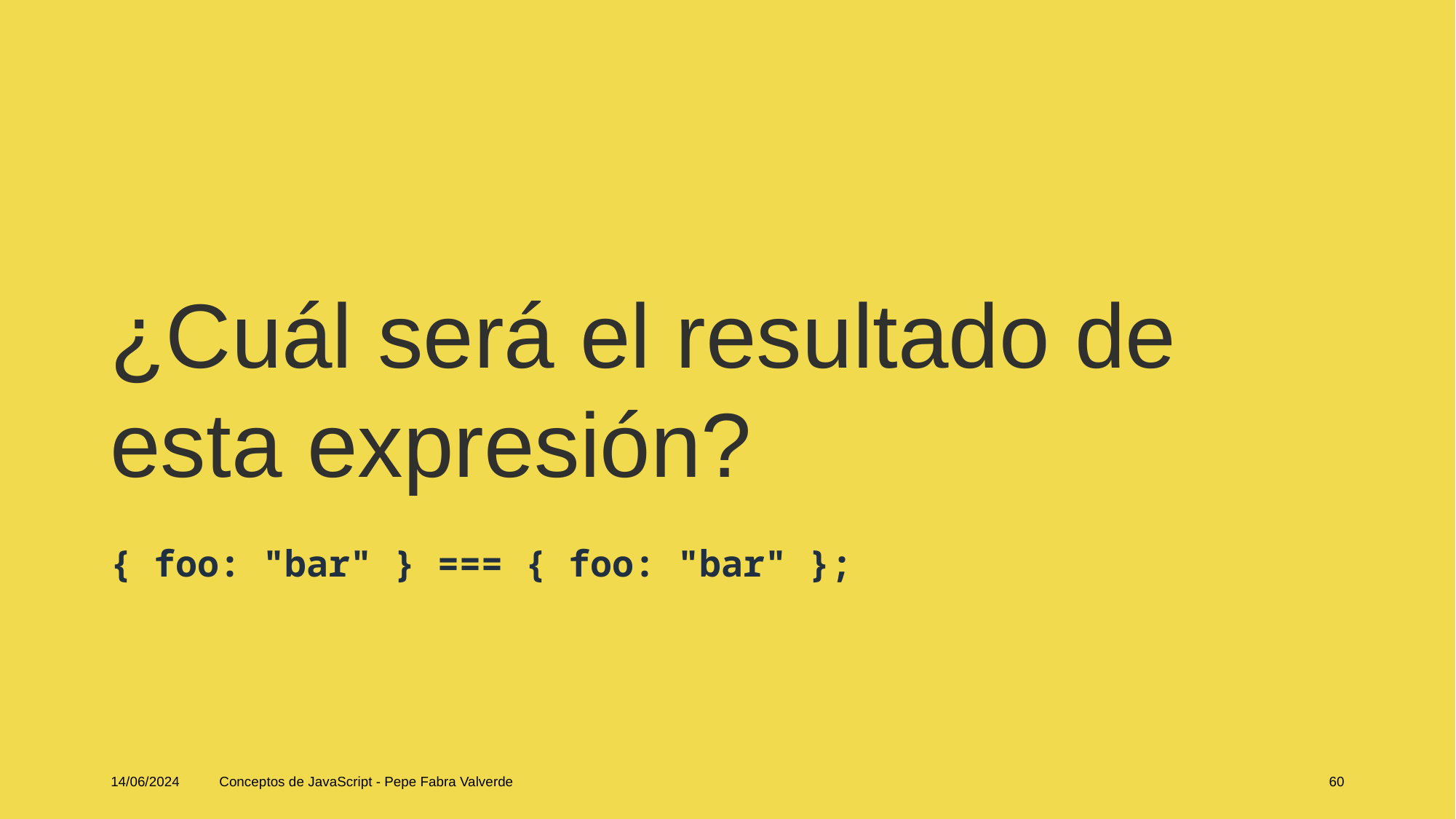

# ¿Cuál será el resultado de esta expresión?
{ foo: "bar" } === { foo: "bar" };
14/06/2024
Conceptos de JavaScript - Pepe Fabra Valverde
60